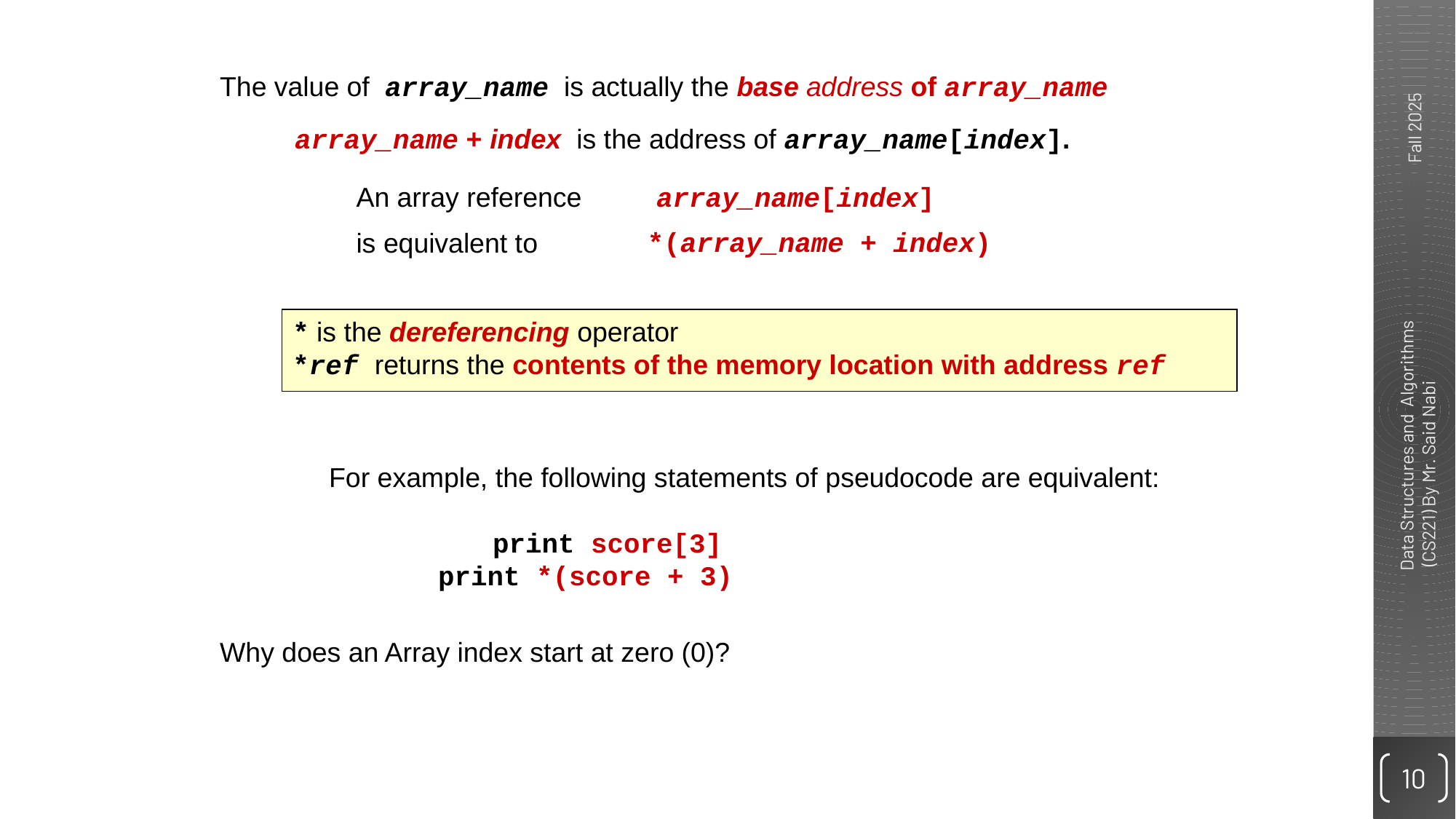

The value of  array_name  is actually the base address of array_name

	array_name + index  is the address of array_name[index].

		An array reference 	array_name[index]
		is equivalent to
*(array_name + index)

* is the dereferencing operator
*ref returns the contents of the memory location with address ref
For example, the following statements of pseudocode are equivalent:

	print score[3]
		print *(score + 3)

Why does an Array index start at zero (0)?